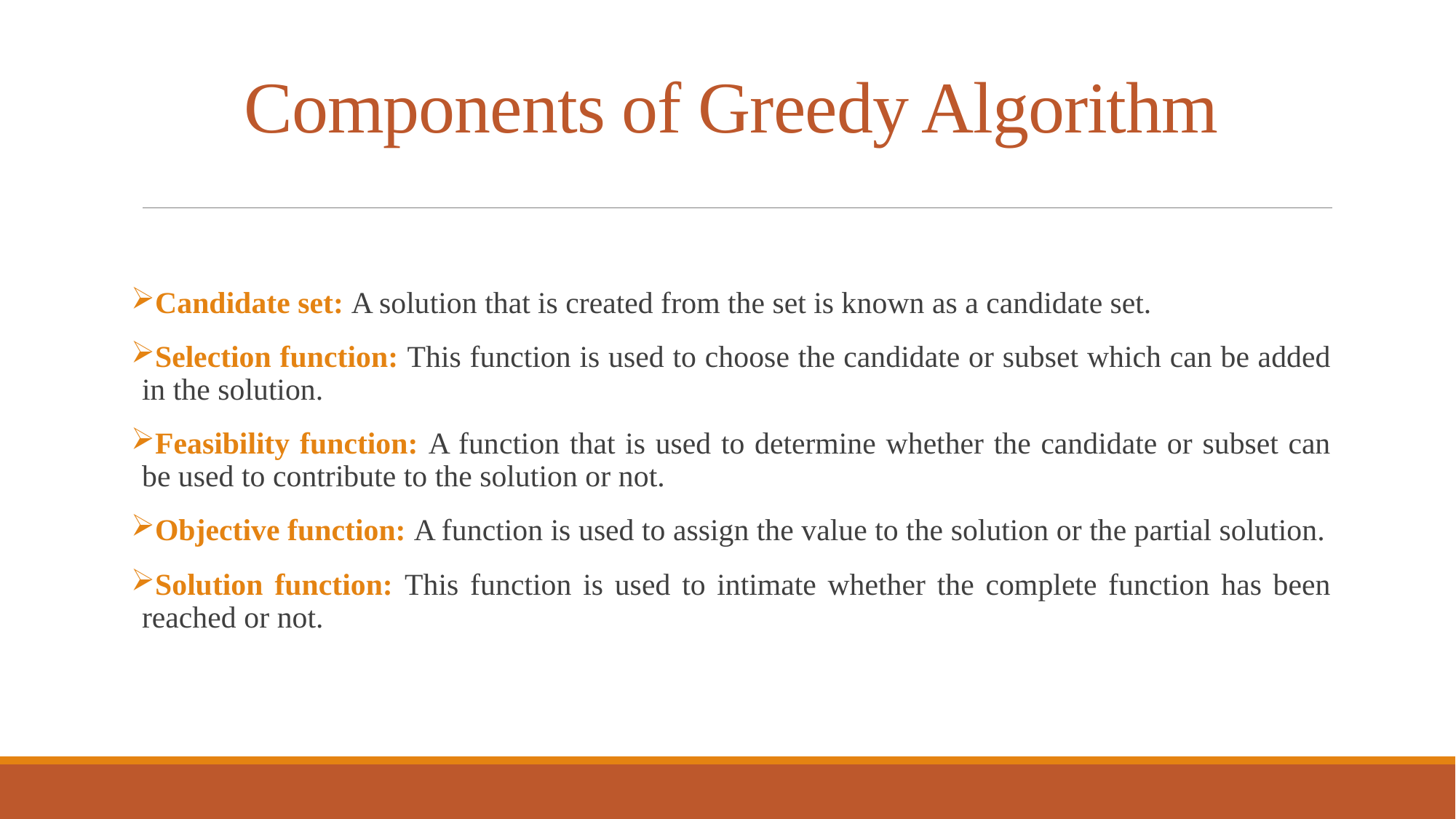

# Components of Greedy Algorithm
Candidate set: A solution that is created from the set is known as a candidate set.
Selection function: This function is used to choose the candidate or subset which can be added in the solution.
Feasibility function: A function that is used to determine whether the candidate or subset can be used to contribute to the solution or not.
Objective function: A function is used to assign the value to the solution or the partial solution.
Solution function: This function is used to intimate whether the complete function has been reached or not.